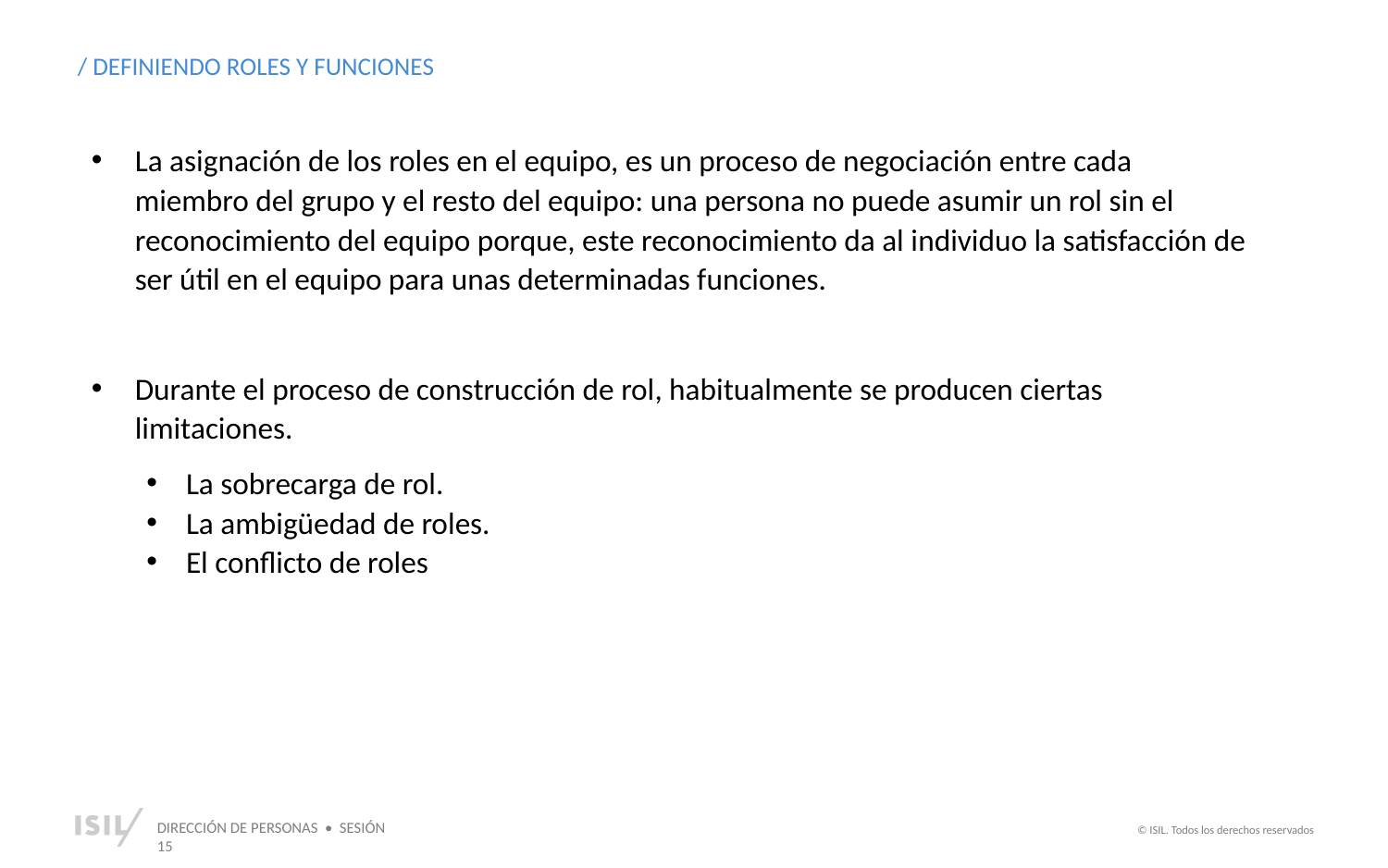

/ DEFINIENDO ROLES Y FUNCIONES
La asignación de los roles en el equipo, es un proceso de negociación entre cada miembro del grupo y el resto del equipo: una persona no puede asumir un rol sin el reconocimiento del equipo porque, este reconocimiento da al individuo la satisfacción de ser útil en el equipo para unas determinadas funciones.

Durante el proceso de construcción de rol, habitualmente se producen ciertas limitaciones.
La sobrecarga de rol.
La ambigüedad de roles.
El conflicto de roles